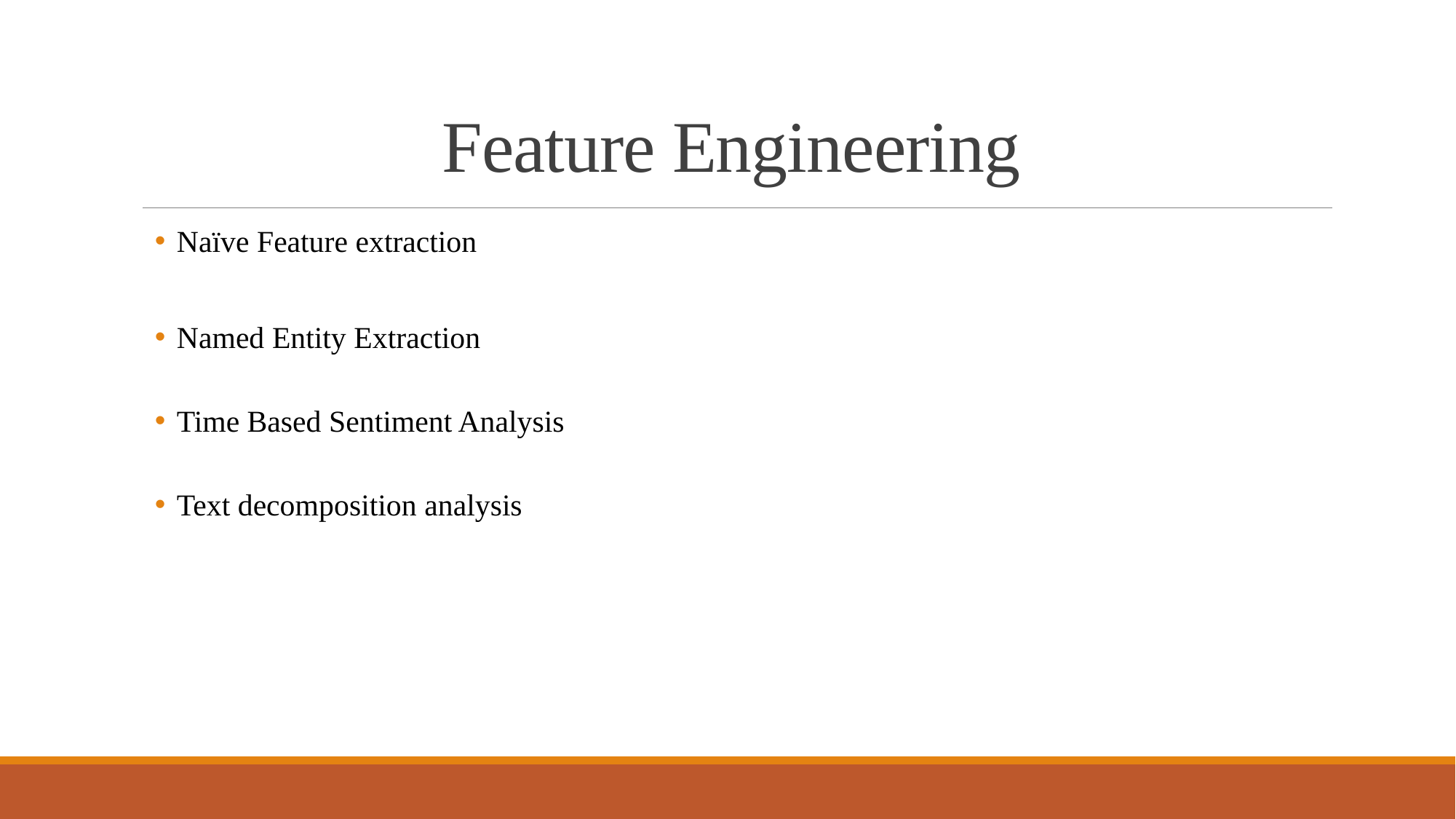

# Feature Engineering
Naïve Feature extraction

Named Entity Extraction

Time Based Sentiment Analysis

Text decomposition analysis